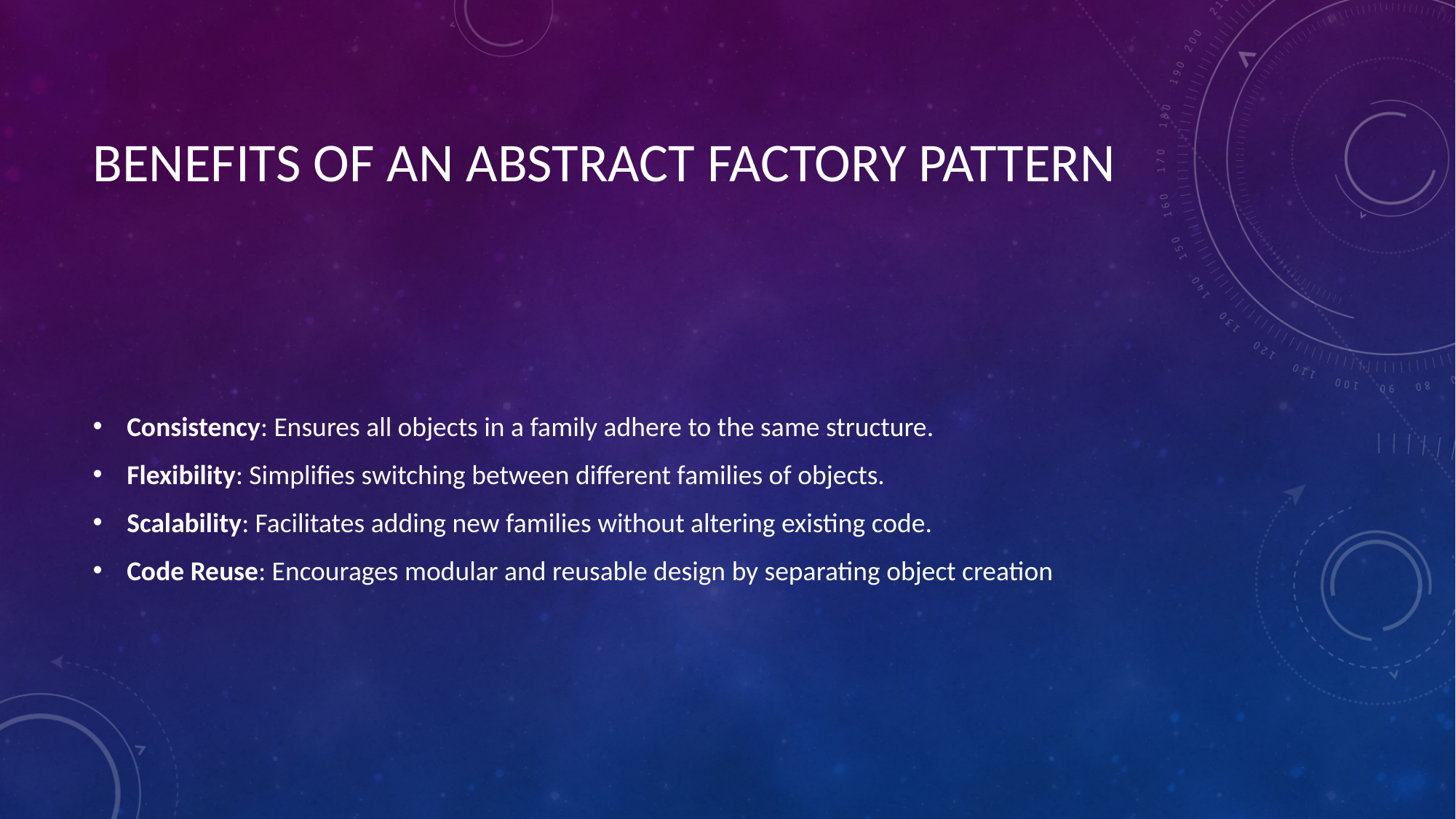

# Benefits of an abstract Factory Pattern

Consistency: Ensures all objects in a family adhere to the same structure.
Flexibility: Simplifies switching between different families of objects.
Scalability: Facilitates adding new families without altering existing code.
Code Reuse: Encourages modular and reusable design by separating object creation